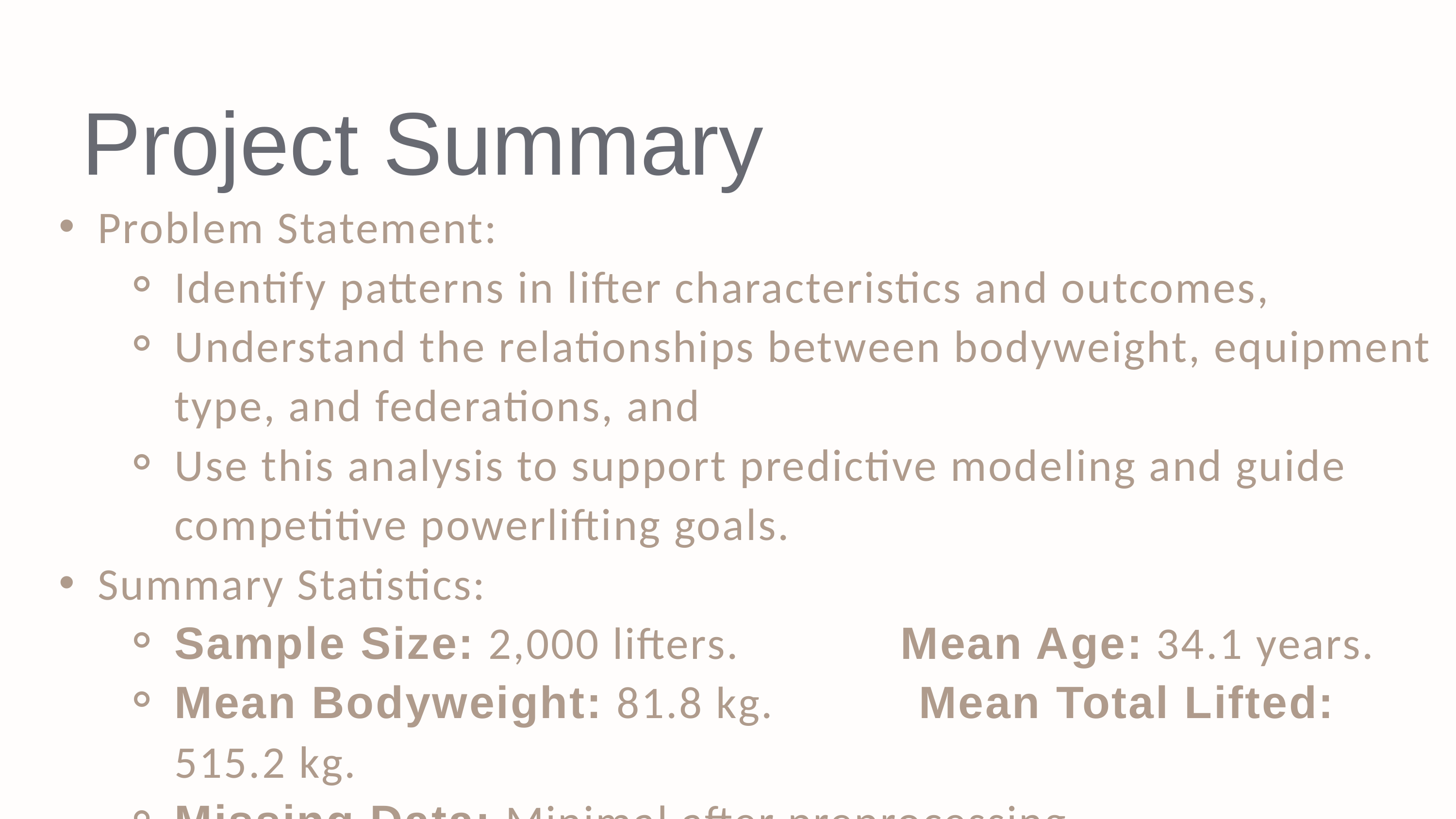

Project Summary
Problem Statement:
Identify patterns in lifter characteristics and outcomes,
Understand the relationships between bodyweight, equipment type, and federations, and
Use this analysis to support predictive modeling and guide competitive powerlifting goals.
Summary Statistics:
Sample Size: 2,000 lifters.             Mean Age: 34.1 years.
Mean Bodyweight: 81.8 kg.          Mean Total Lifted: 515.2 kg.
Missing Data: Minimal after preprocessing.